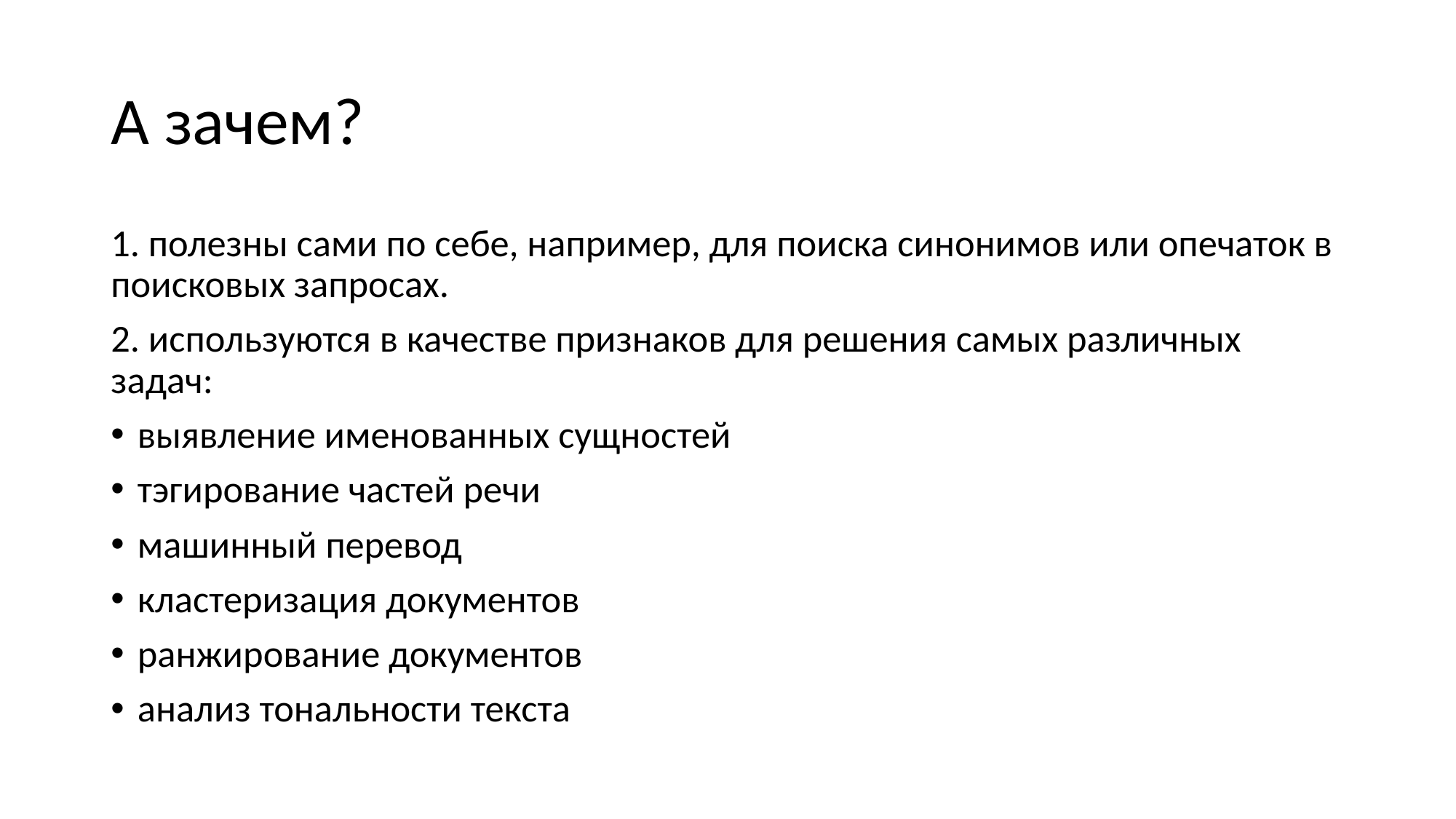

# А зачем?
1. полезны сами по себе, например, для поиска синонимов или опечаток в поисковых запросах.
2. используются в качестве признаков для решения самых различных задач:
выявление именованных сущностей
тэгирование частей речи
машинный перевод
кластеризация документов
ранжирование документов
анализ тональности текста